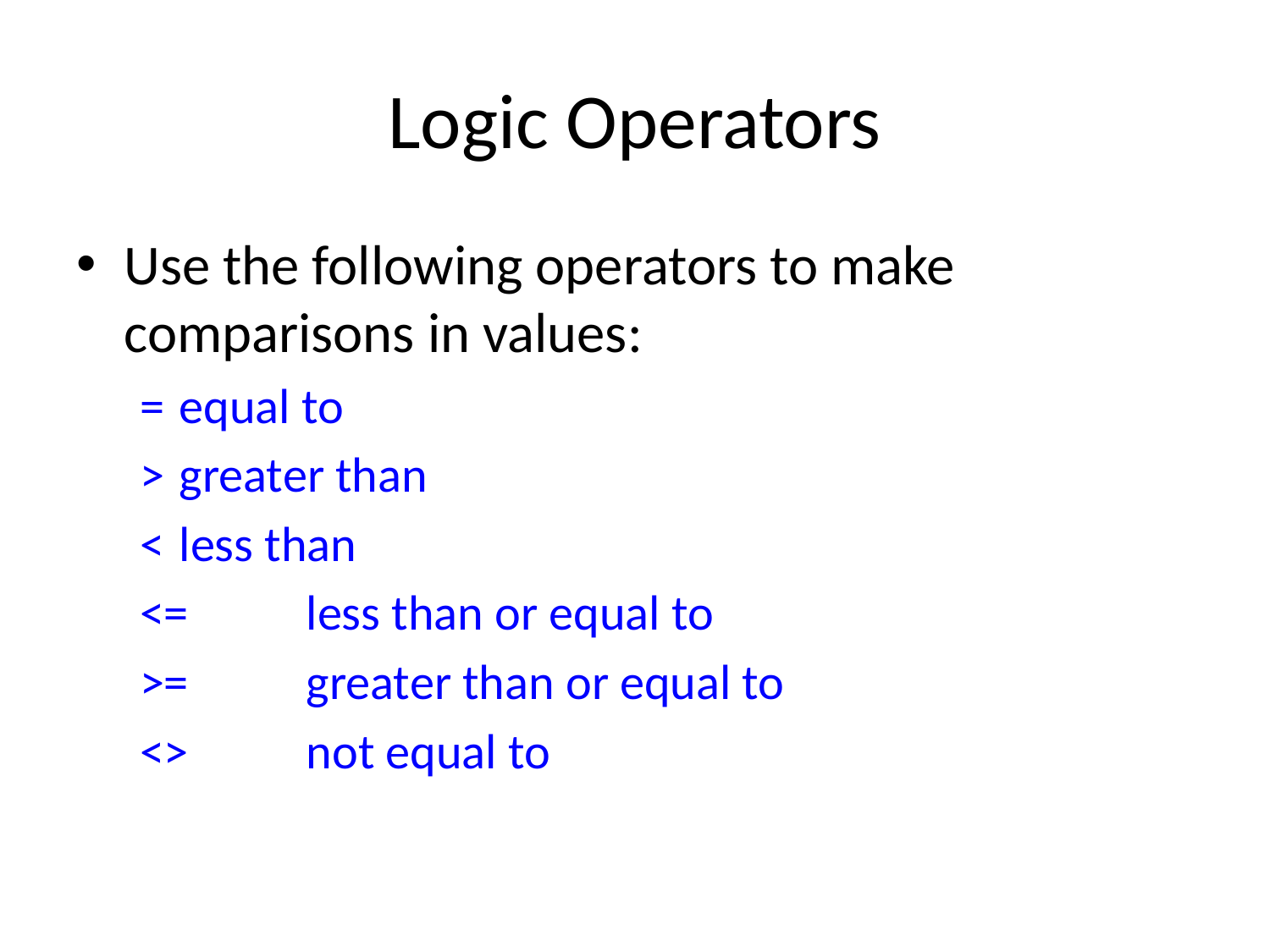

# Logic Operators
Use the following operators to make comparisons in values:
=	equal to
>	greater than
<	less than
<=	less than or equal to
>=	greater than or equal to
<>	not equal to